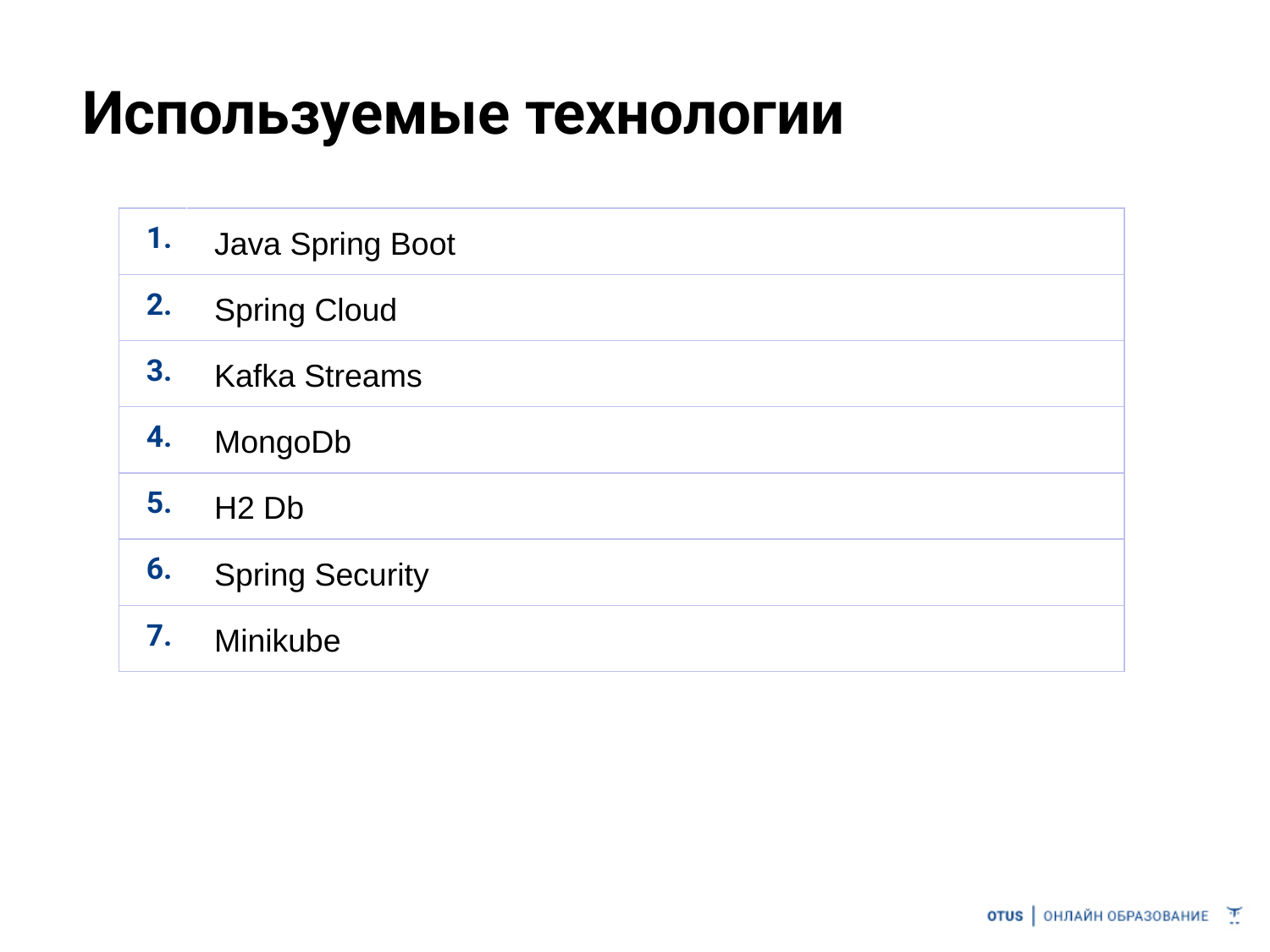

# Используемые технологии
| 1. | Java Spring Boot |
| --- | --- |
| 2. | Spring Cloud |
| 3. | Kafka Streams |
| 4. | MongoDb |
| 5. | H2 Db |
| 6. | Spring Security |
| 7. | Minikube |